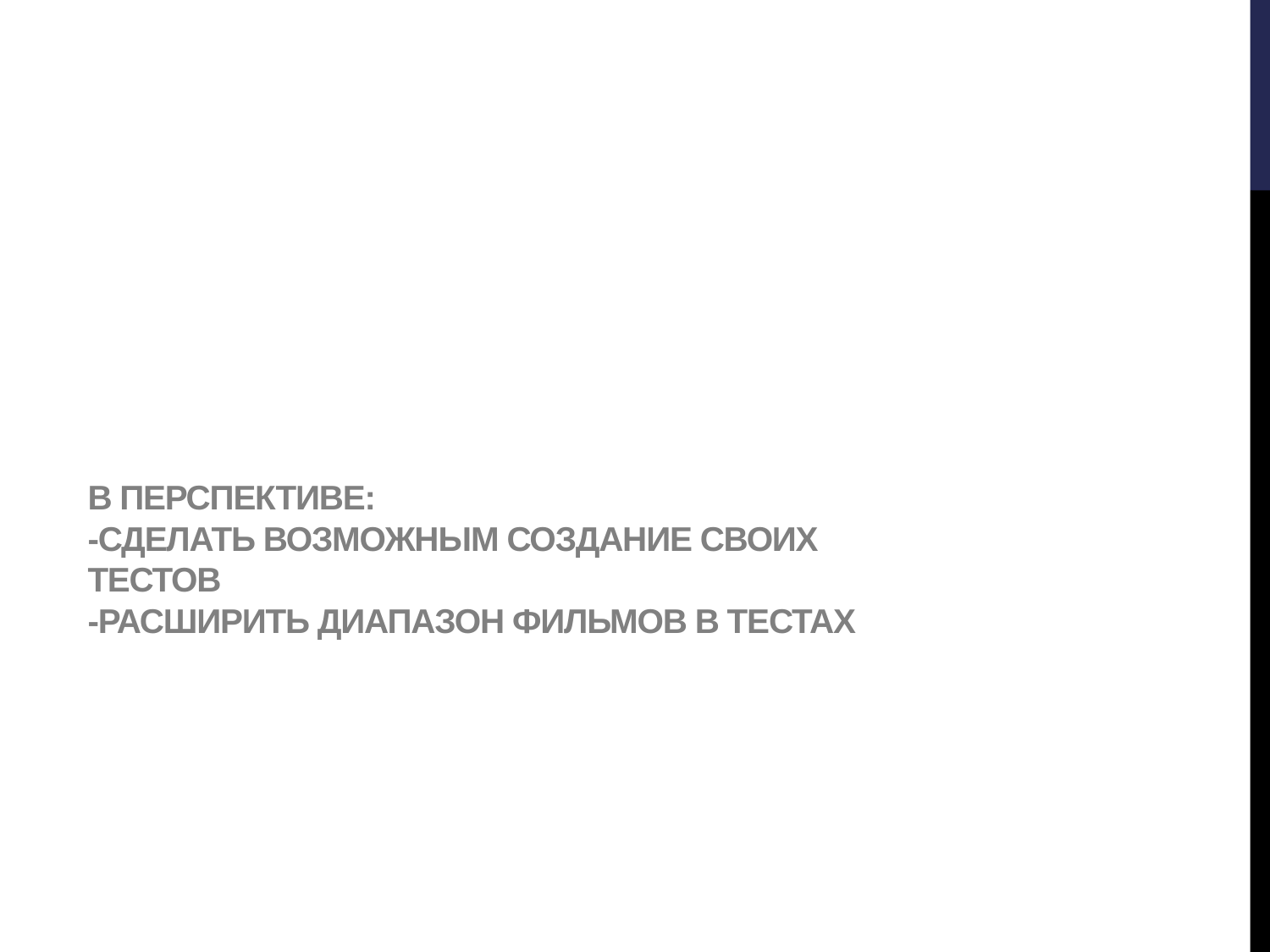

# в перспективе: -сделать возможным создание своих тестов -расширить диапазон фильмов в тестах